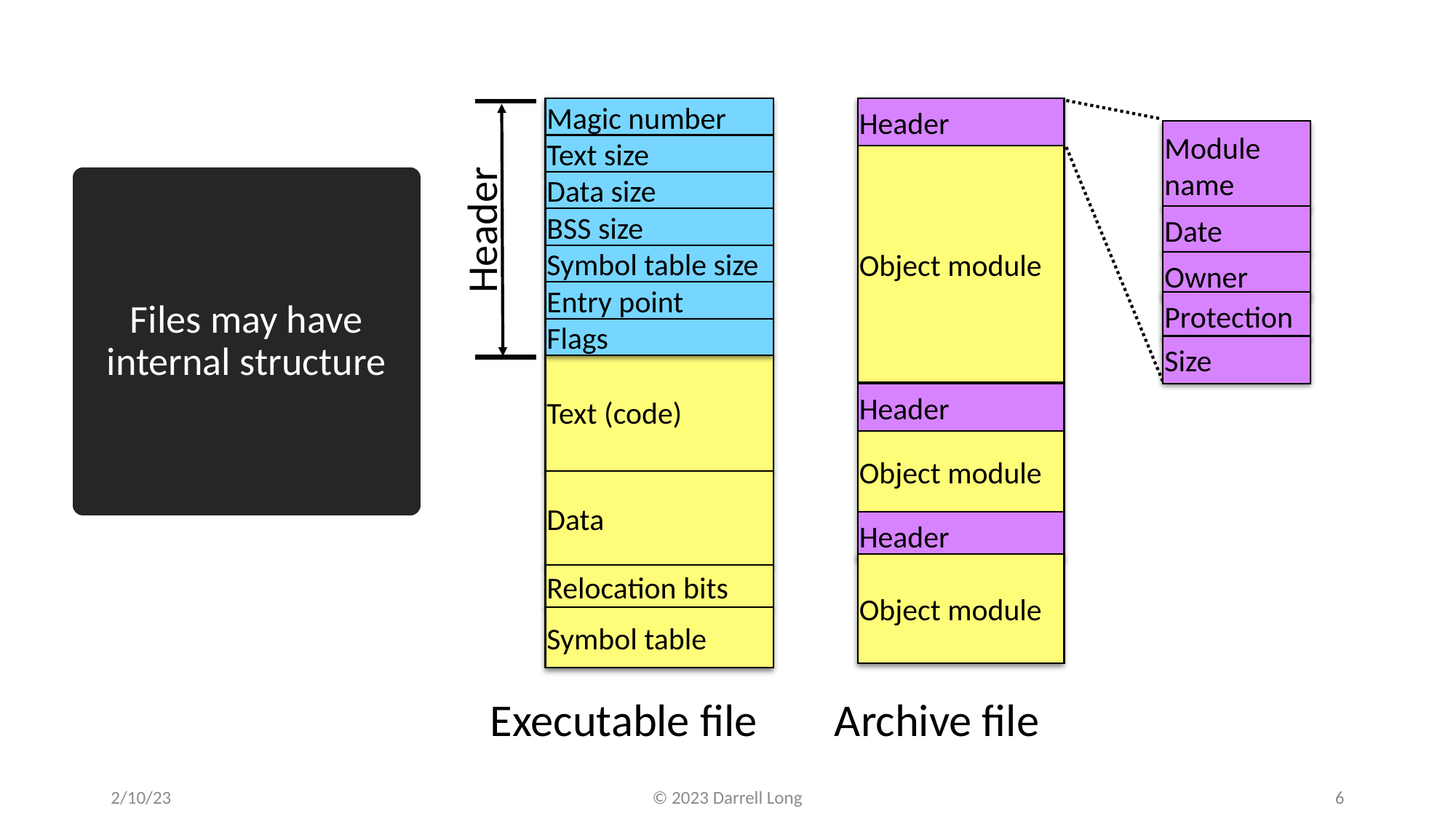

Magic number
Header

Module name
Text size
Object module

Data size
Date
Header
BSS size
Symbol table size
Owner
Entry point
Protection
Flags
Size
Text (code)

Header
Object module
Data
Header
Object module
Relocation bits
Symbol table
Executable file
Archive file
# Files may have internal structure
2/10/23
© 2023 Darrell Long
6